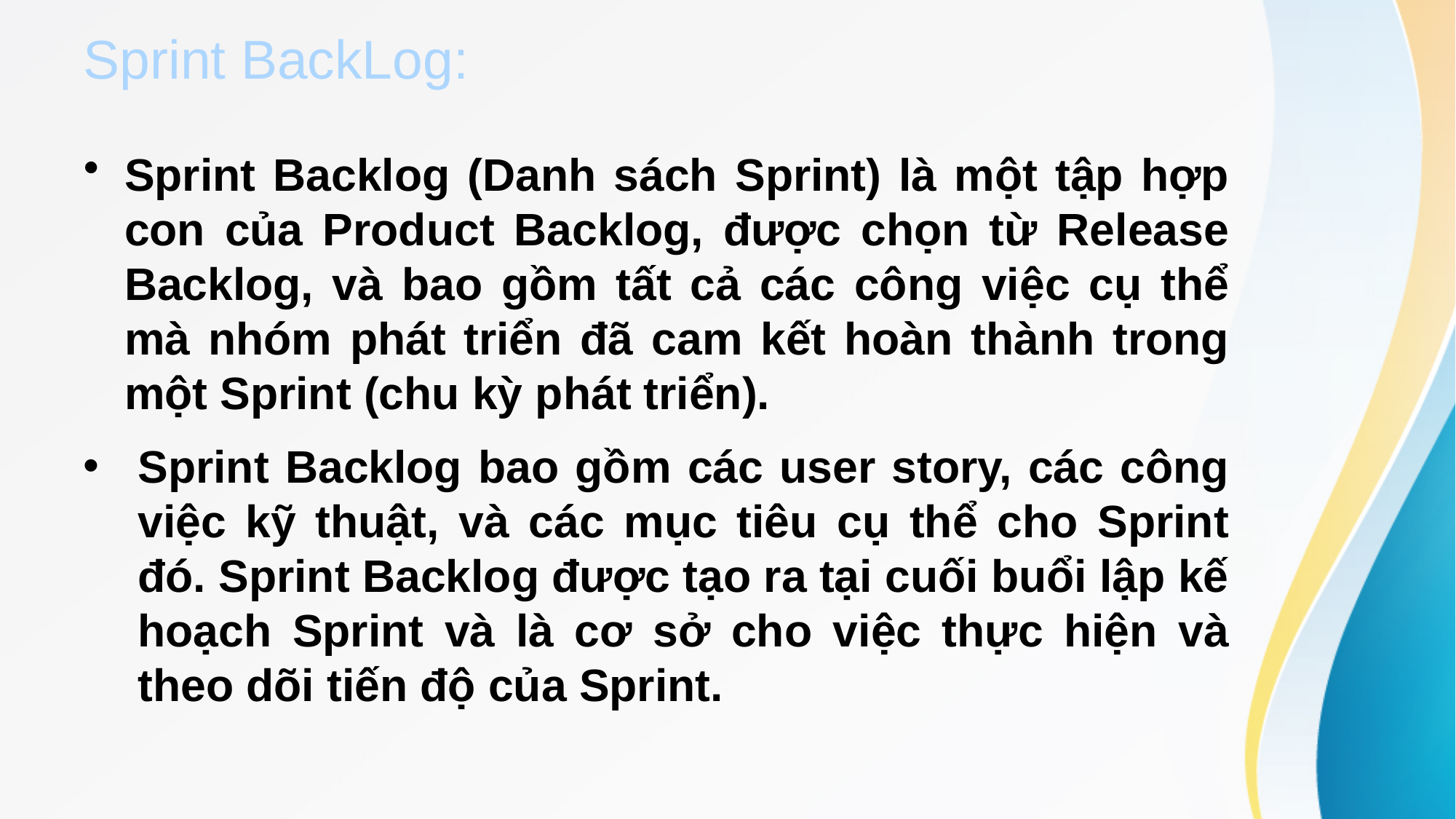

# Sprint BackLog:
Sprint Backlog (Danh sách Sprint) là một tập hợp con của Product Backlog, được chọn từ Release Backlog, và bao gồm tất cả các công việc cụ thể mà nhóm phát triển đã cam kết hoàn thành trong một Sprint (chu kỳ phát triển).
Sprint Backlog bao gồm các user story, các công việc kỹ thuật, và các mục tiêu cụ thể cho Sprint đó. Sprint Backlog được tạo ra tại cuối buổi lập kế hoạch Sprint và là cơ sở cho việc thực hiện và theo dõi tiến độ của Sprint.